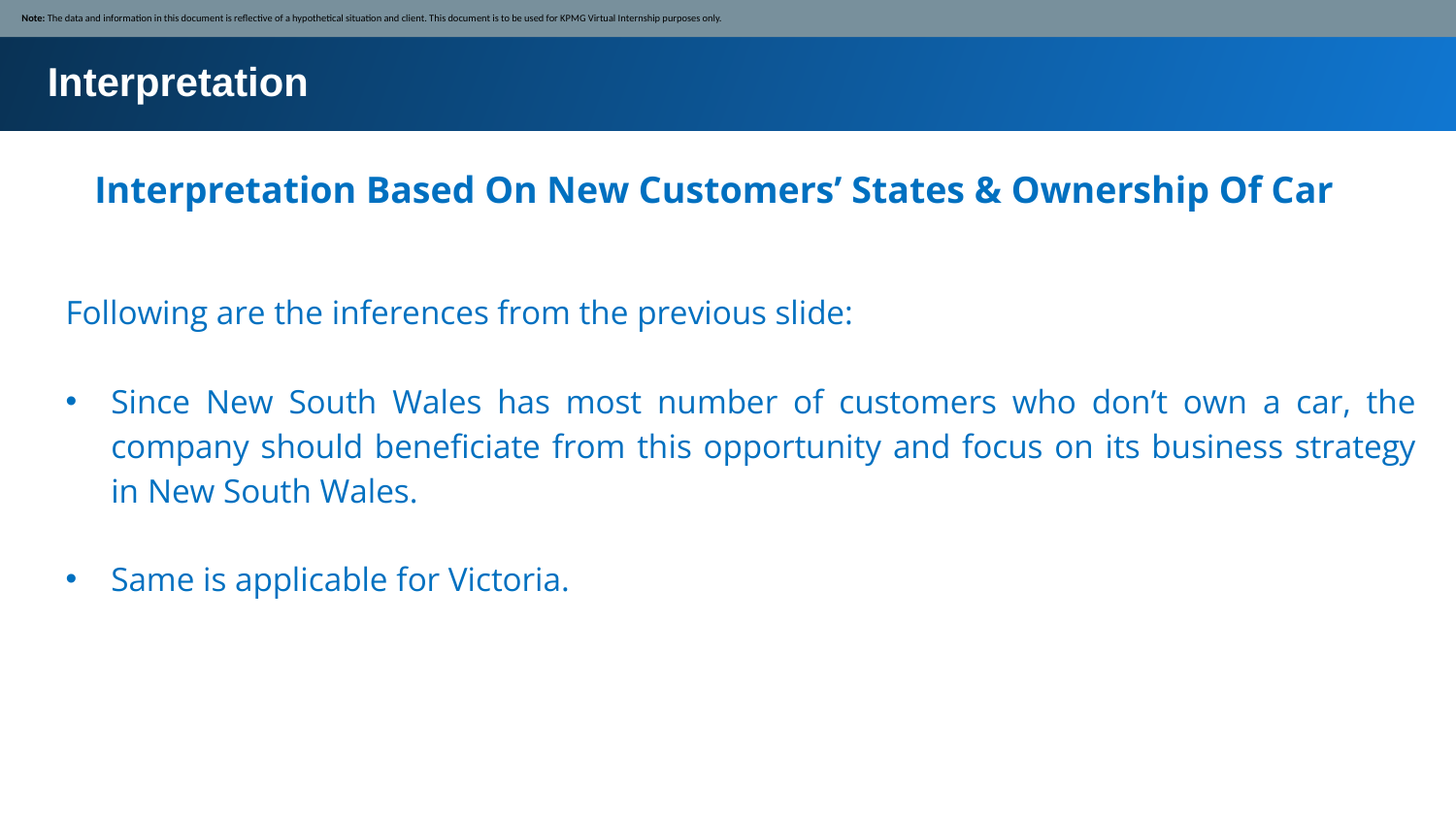

Note: The data and information in this document is reflective of a hypothetical situation and client. This document is to be used for KPMG Virtual Internship purposes only.
Interpretation
Interpretation Based On New Customers’ States & Ownership Of Car
Following are the inferences from the previous slide:

Since New South Wales has most number of customers who don’t own a car, the company should beneficiate from this opportunity and focus on its business strategy in New South Wales.

Same is applicable for Victoria.